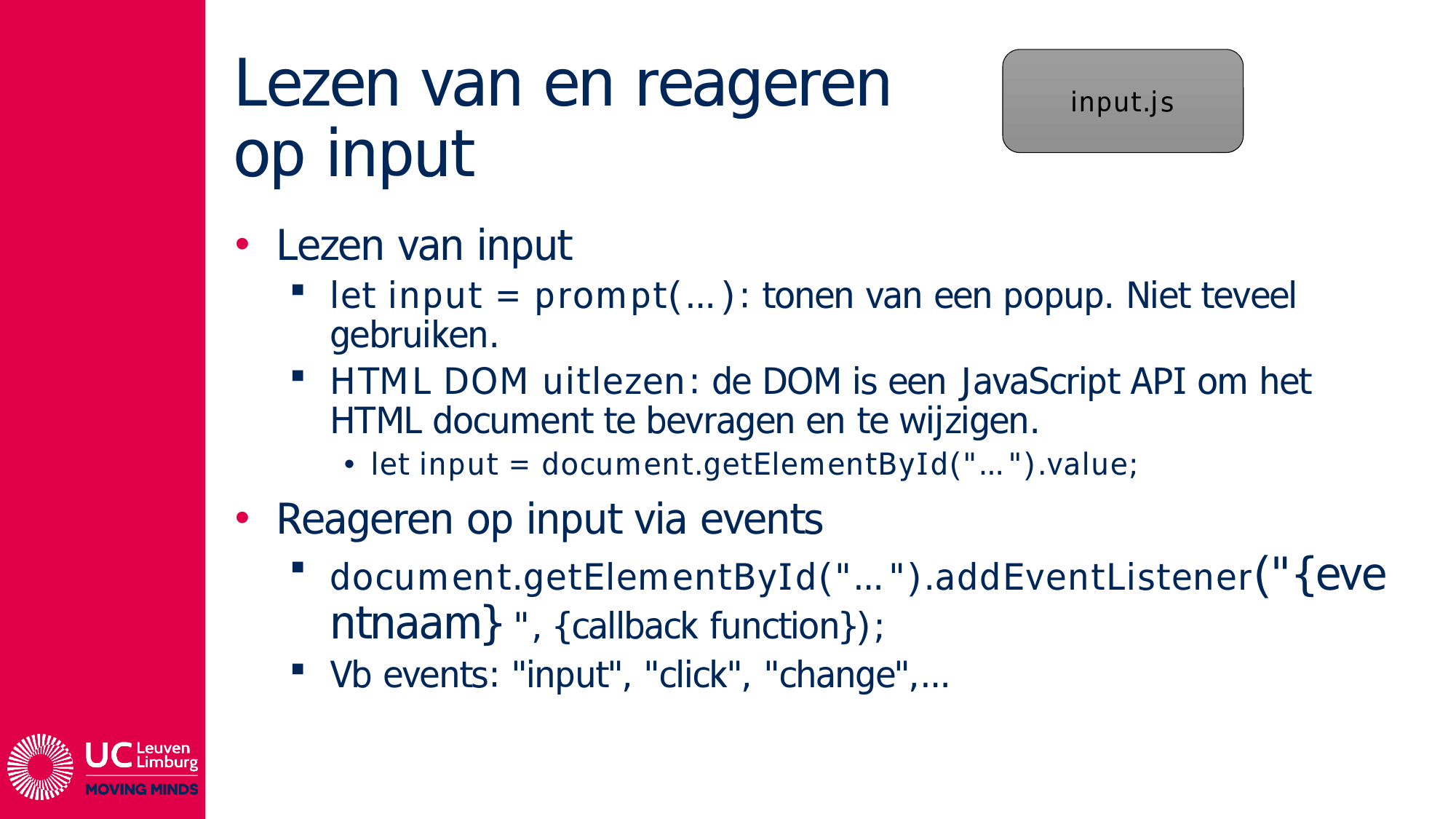

# Lezen van en reageren op input
input.js
Lezen van input
let input = prompt(…): tonen van een popup. Niet teveel gebruiken.
HTML DOM uitlezen: de DOM is een JavaScript API om het HTML document te bevragen en te wijzigen.
let input = document.getElementById("…").value;
Reageren op input via events
document.getElementById("…").addEventListener("{eventnaam} ", {callback function});
Vb events: "input", "click", "change",…